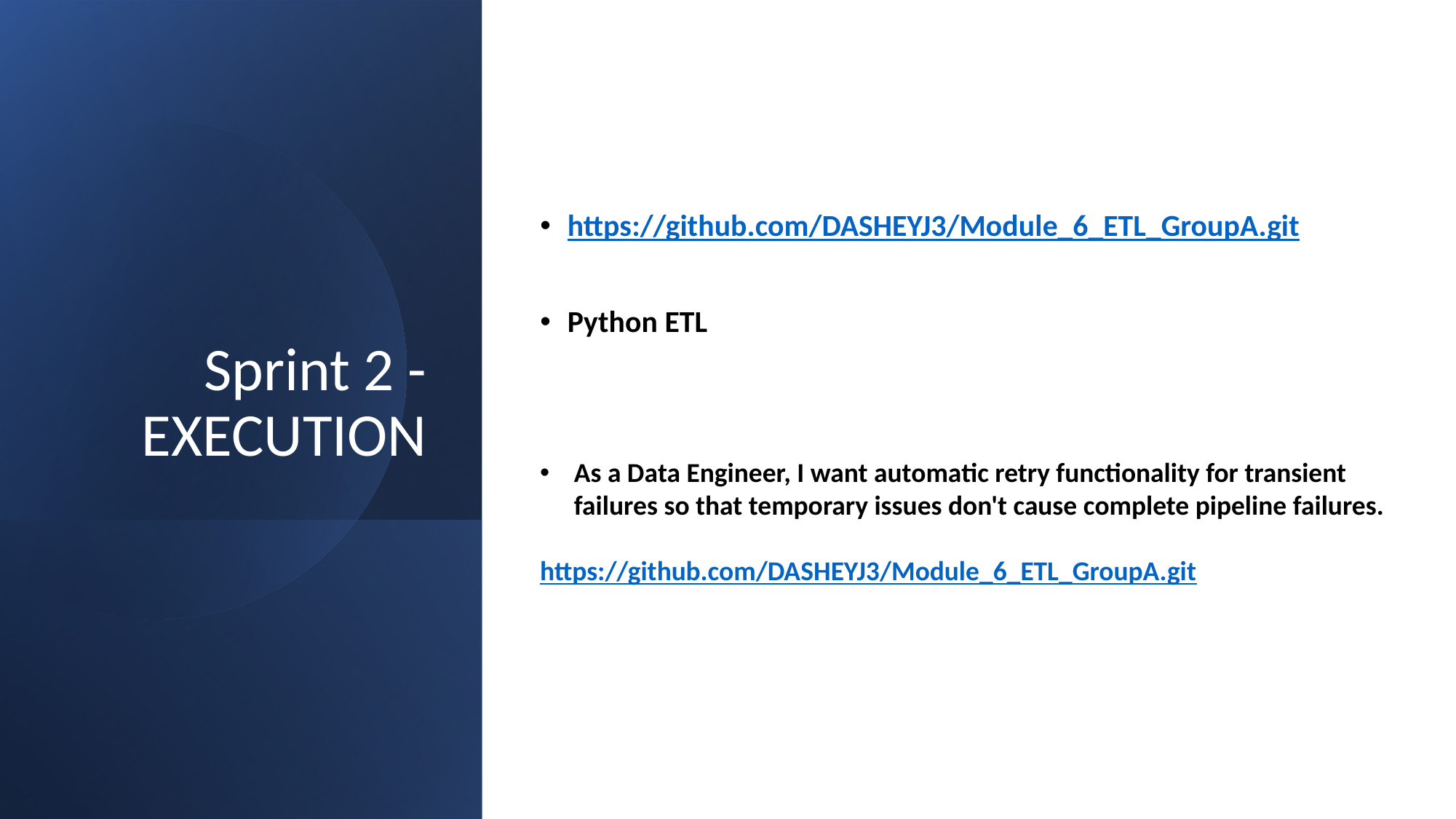

# Sprint 2 - EXECUTION

https://github.com/DASHEYJ3/Module_6_ETL_GroupA.git

Python ETL

As a Data Engineer, I want automatic retry functionality for transient failures so that temporary issues don't cause complete pipeline failures.

https://github.com/DASHEYJ3/Module_6_ETL_GroupA.git